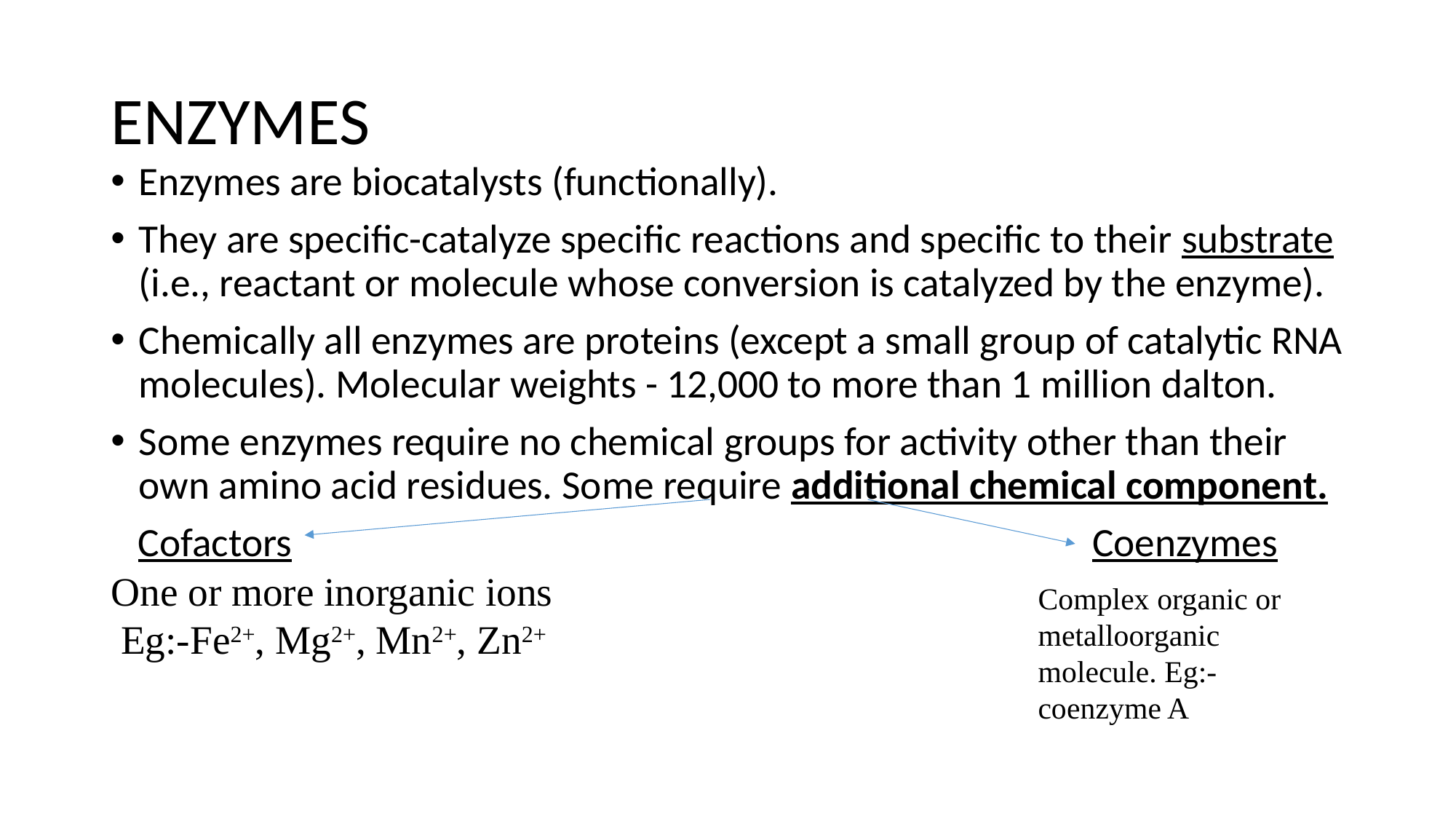

# ENZYMES

Enzymes are biocatalysts (functionally).
They are specific-catalyze specific reactions and specific to their substrate (i.e., reactant or molecule whose conversion is catalyzed by the enzyme).
Chemically all enzymes are proteins (except a small group of catalytic RNA molecules). Molecular weights - 12,000 to more than 1 million dalton.
Some enzymes require no chemical groups for activity other than their own amino acid residues. Some require additional chemical component.
   Cofactors                                                                                        Coenzymes
One or more inorganic ions
 Eg:-Fe2+, Mg2+, Mn2+, Zn2+

Complex organic or metalloorganic molecule. Eg:- coenzyme A